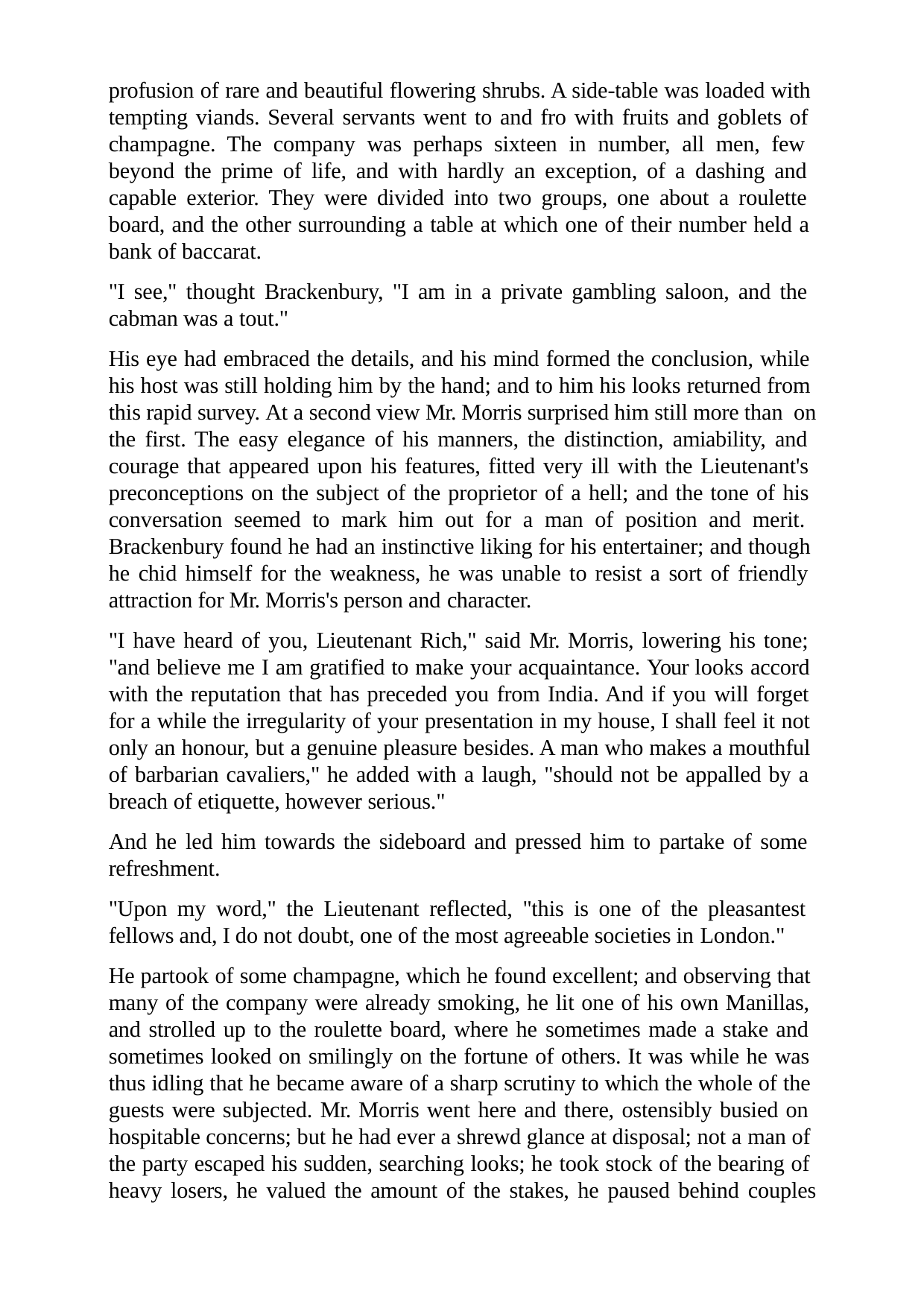

profusion of rare and beautiful flowering shrubs. A side-table was loaded with  tempting viands. Several servants went to and fro with fruits and goblets of  champagne. The company was perhaps sixteen in number, all men, few  beyond the prime of life, and with hardly an exception, of a dashing and  capable exterior. They were divided into two groups, one about a roulette  board, and the other surrounding a table at which one of their number held a  bank of baccarat.
"I see," thought Brackenbury, "I am in a private gambling saloon, and the  cabman was a tout."
His eye had embraced the details, and his mind formed the conclusion, while  his host was still holding him by the hand; and to him his looks returned from  this rapid survey. At a second view Mr. Morris surprised him still more than  on the first. The easy elegance of his manners, the distinction, amiability, and  courage that appeared upon his features, fitted very ill with the Lieutenant's  preconceptions on the subject of the proprietor of a hell; and the tone of his  conversation seemed to mark him out for a man of position and merit.  Brackenbury found he had an instinctive liking for his entertainer; and though  he chid himself for the weakness, he was unable to resist a sort of friendly  attraction for Mr. Morris's person and character.
"I have heard of you, Lieutenant Rich," said Mr. Morris, lowering his tone;  "and believe me I am gratified to make your acquaintance. Your looks accord  with the reputation that has preceded you from India. And if you will forget  for a while the irregularity of your presentation in my house, I shall feel it not  only an honour, but a genuine pleasure besides. A man who makes a mouthful  of barbarian cavaliers," he added with a laugh, "should not be appalled by a  breach of etiquette, however serious."
And he led him towards the sideboard and pressed him to partake of some  refreshment.
"Upon my word," the Lieutenant reflected, "this is one of the pleasantest  fellows and, I do not doubt, one of the most agreeable societies in London."
He partook of some champagne, which he found excellent; and observing that  many of the company were already smoking, he lit one of his own Manillas,  and strolled up to the roulette board, where he sometimes made a stake and  sometimes looked on smilingly on the fortune of others. It was while he was  thus idling that he became aware of a sharp scrutiny to which the whole of the  guests were subjected. Mr. Morris went here and there, ostensibly busied on  hospitable concerns; but he had ever a shrewd glance at disposal; not a man of  the party escaped his sudden, searching looks; he took stock of the bearing of  heavy losers, he valued the amount of the stakes, he paused behind couples